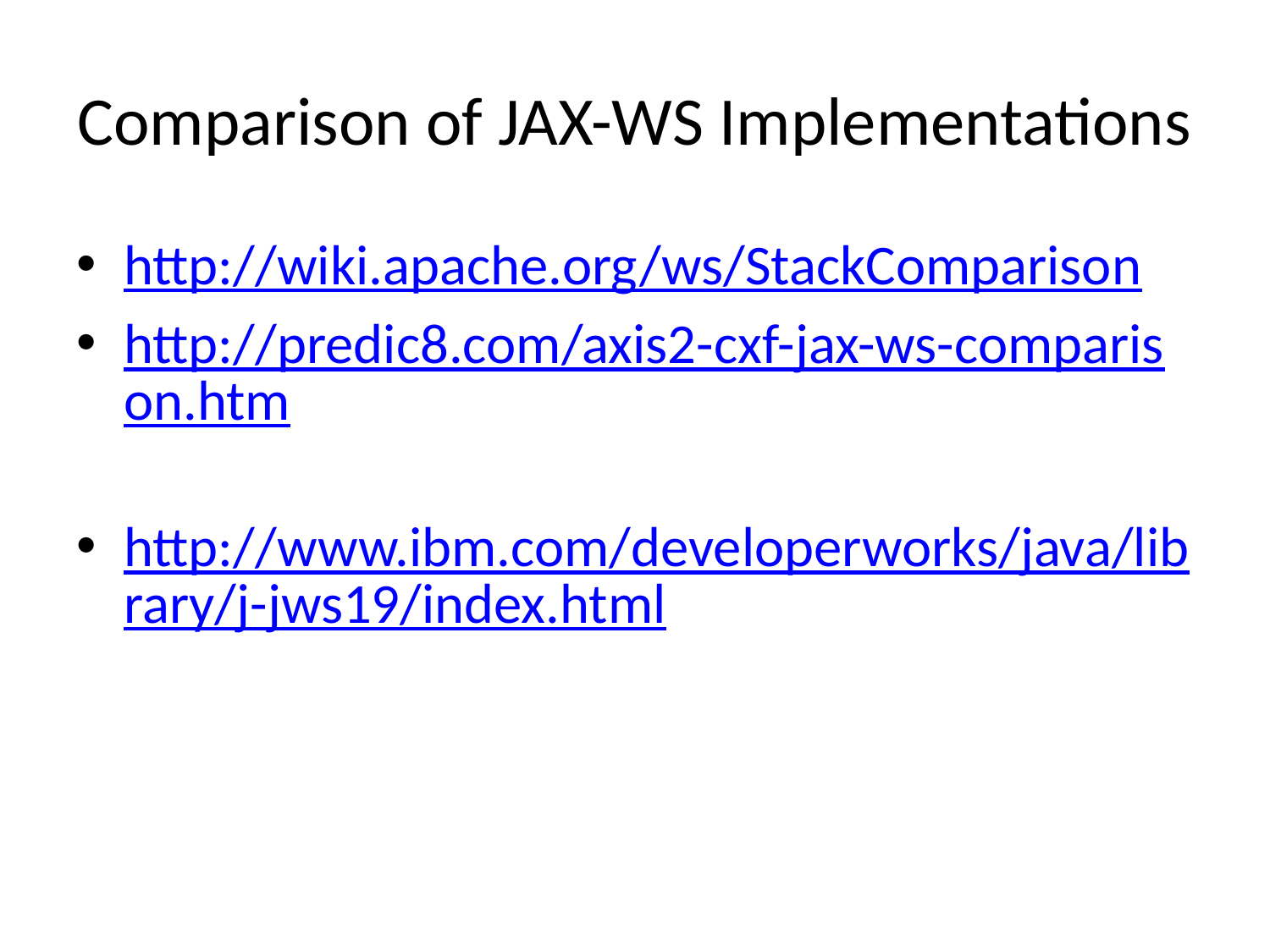

# Comparison of JAX-WS Implementations
http://wiki.apache.org/ws/StackComparison
http://predic8.com/axis2-cxf-jax-ws-comparison.htm
http://www.ibm.com/developerworks/java/library/j-jws19/index.html